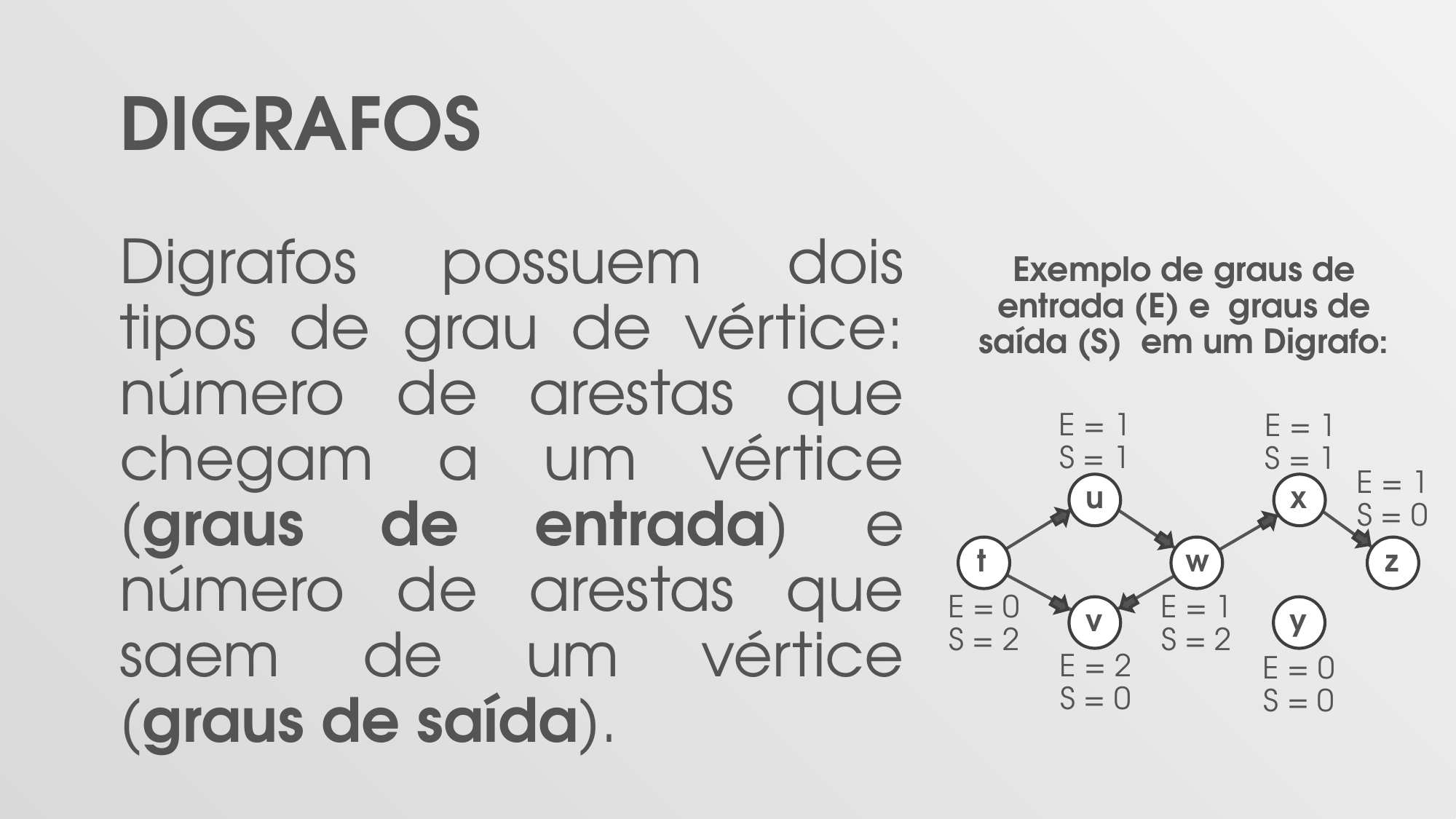

DIGRAFOS

Digrafos possuem dois tipos de grau de vértice: número de arestas que chegam a um vértice (graus de entrada) e número de arestas que saem de um vértice (graus de saída).
Exemplo de graus de entrada (E) e  graus de saída (S)  em um Digrafo:
E = 1
E = 1
S = 1
S = 1
E = 1

u
x
S = 0

t
w
z
E = 1
E = 0

v
y
S = 2
S = 2
E = 2
E = 0
S = 0
S = 0